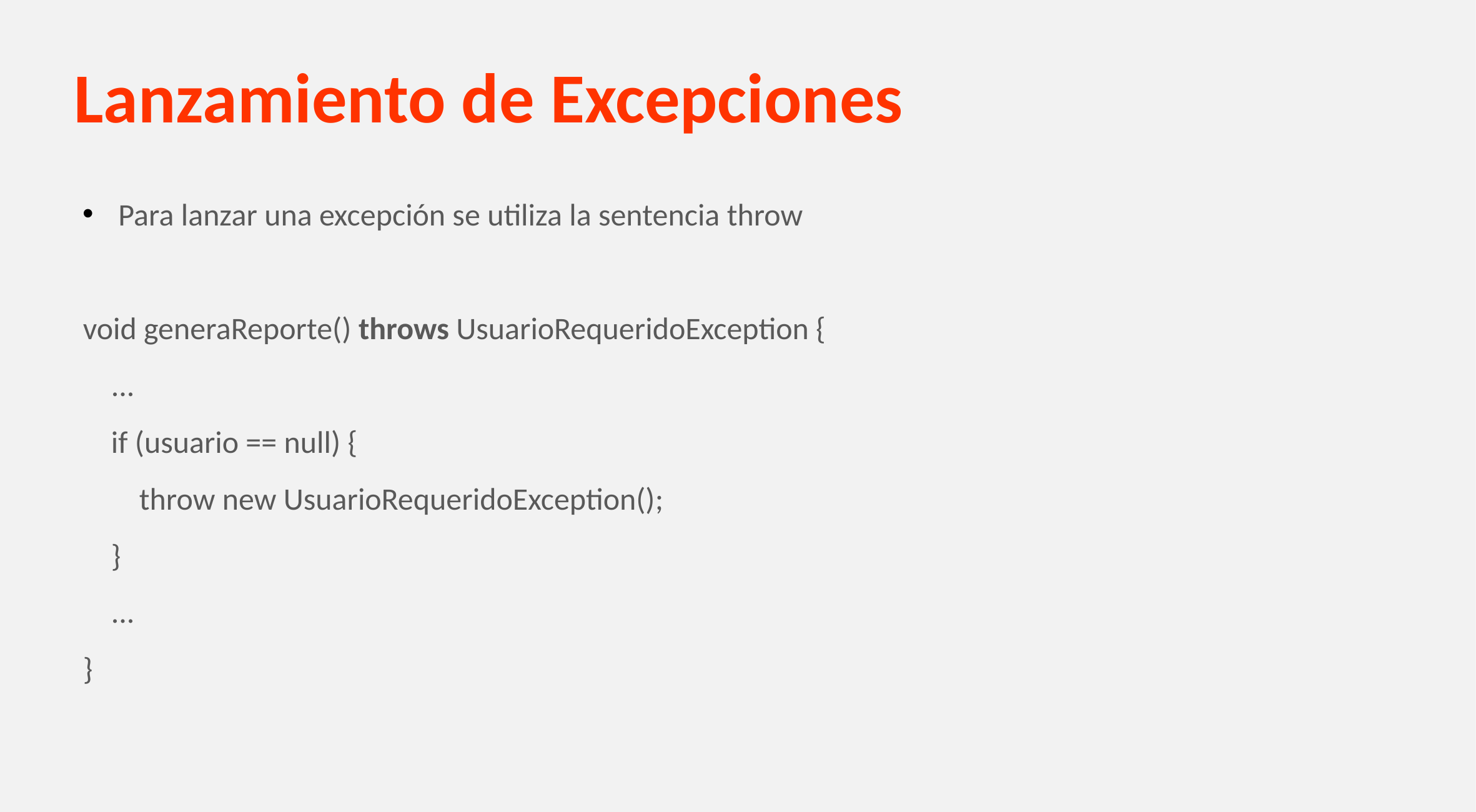

# Lanzamiento de Excepciones
Para lanzar una excepción se utiliza la sentencia throw

void generaReporte() throws UsuarioRequeridoException {
    ...
    if (usuario == null) {
        throw new UsuarioRequeridoException();
    }
    ...
}